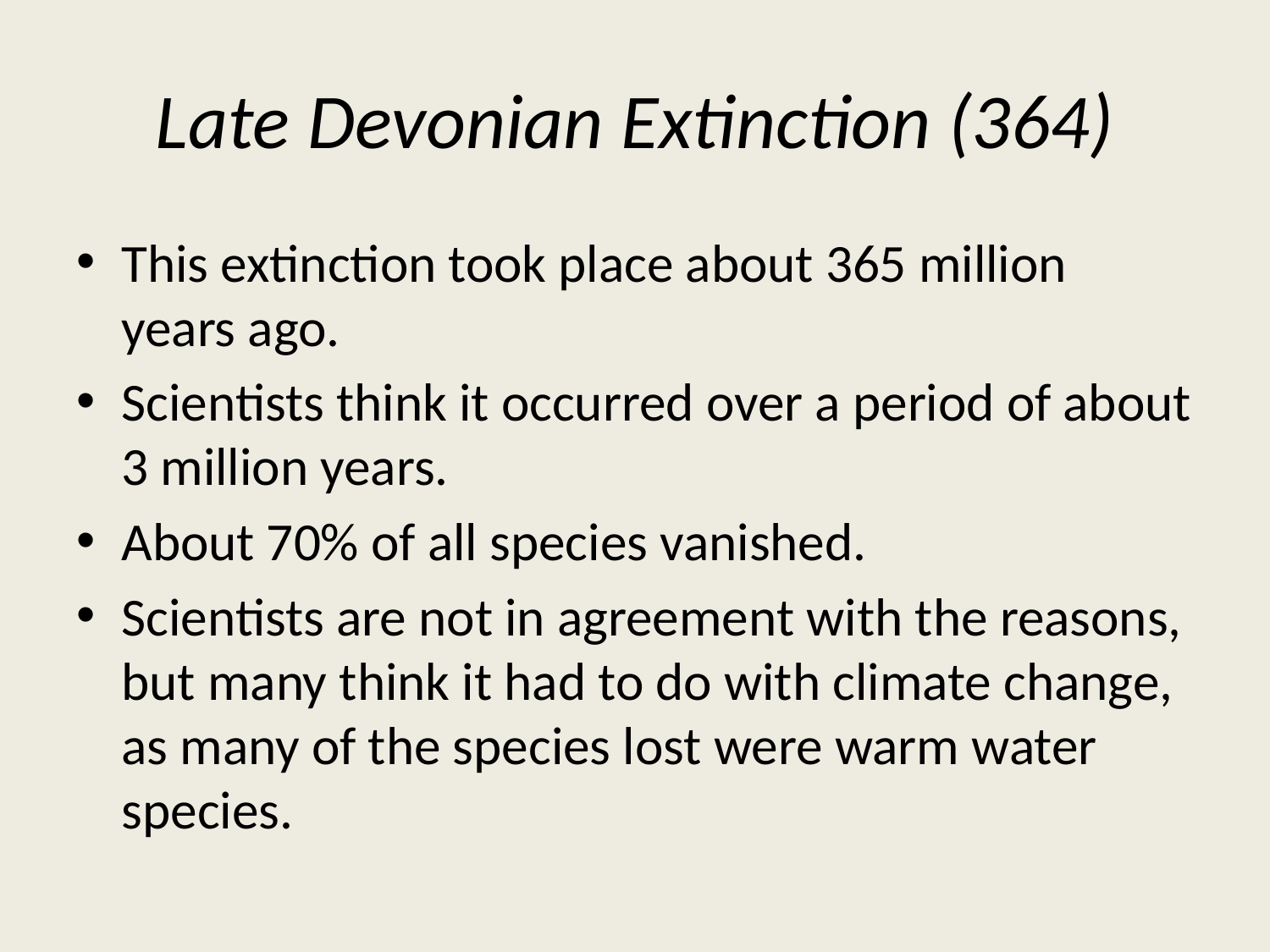

# Late Devonian Extinction (364)
This extinction took place about 365 million years ago.
Scientists think it occurred over a period of about 3 million years.
About 70% of all species vanished.
Scientists are not in agreement with the reasons, but many think it had to do with climate change, as many of the species lost were warm water species.